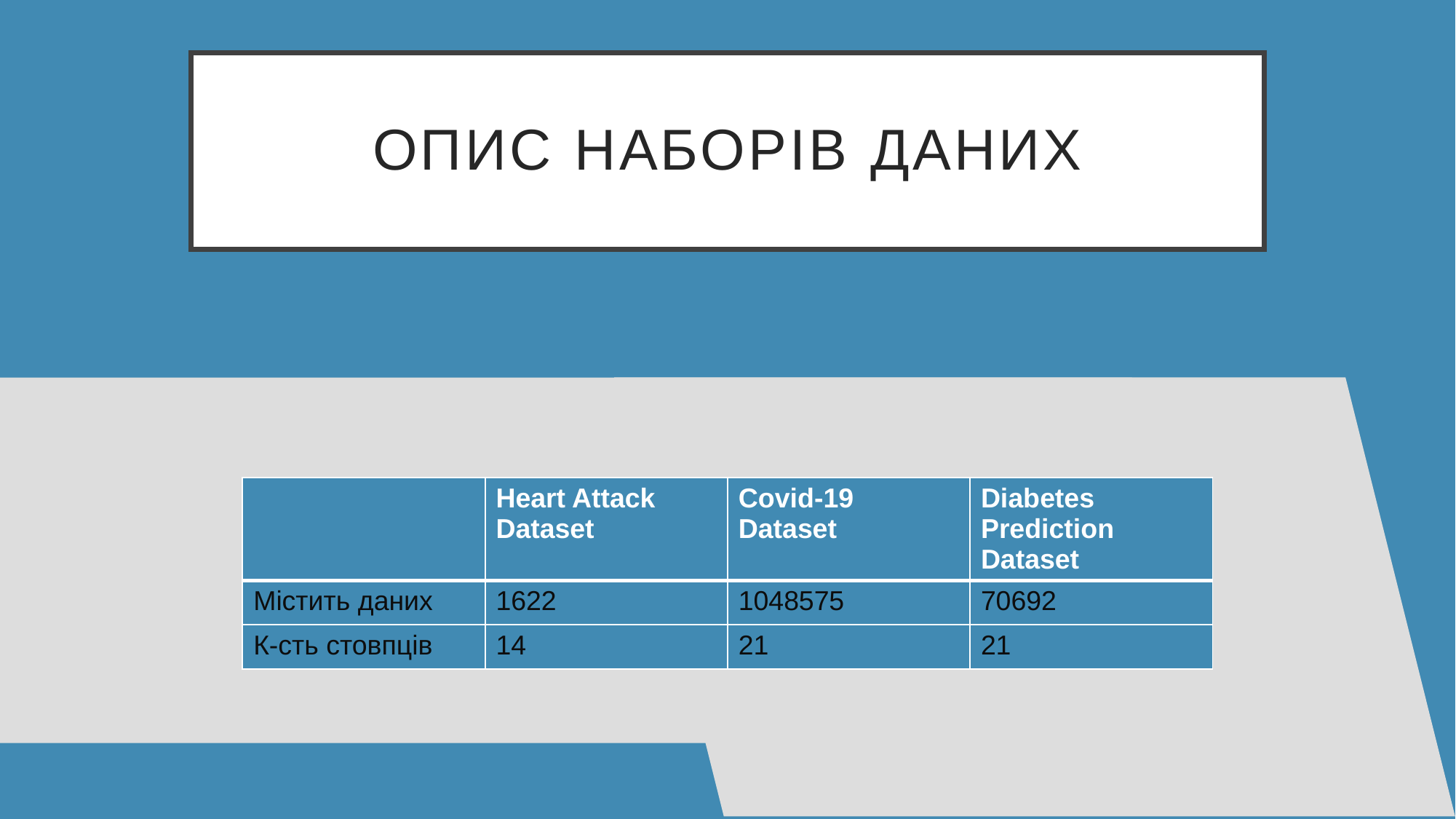

# Опис наборів даних

|  | Heart Attack Dataset | Covid-19 Dataset | Diabetes Prediction Dataset |
| --- | --- | --- | --- |
| Містить даних | 1622 | 1048575 | 70692 |
| К-сть стовпців | 14 | 21 | 21 |